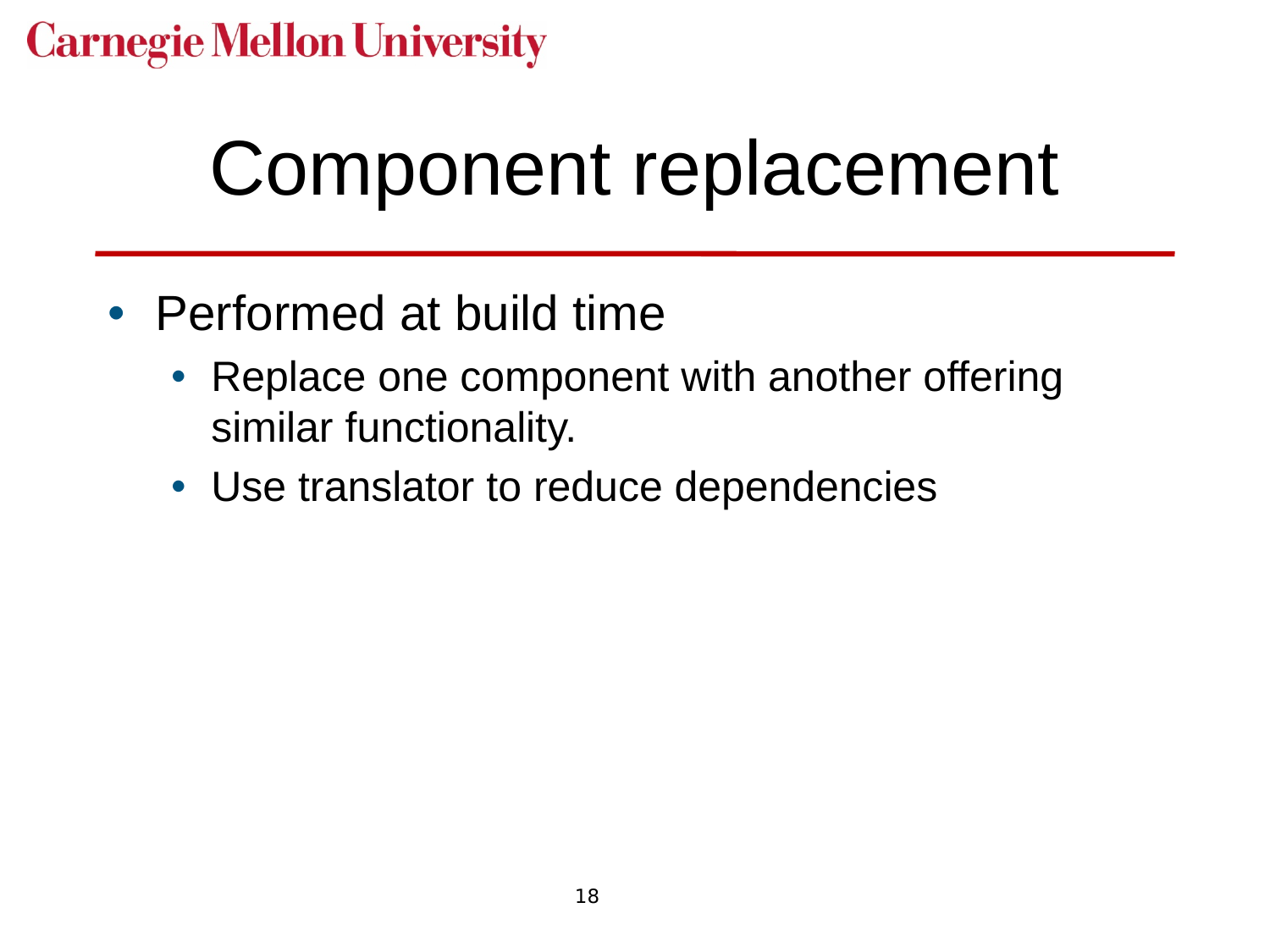

# Component replacement
Performed at build time
Replace one component with another offering similar functionality.
Use translator to reduce dependencies